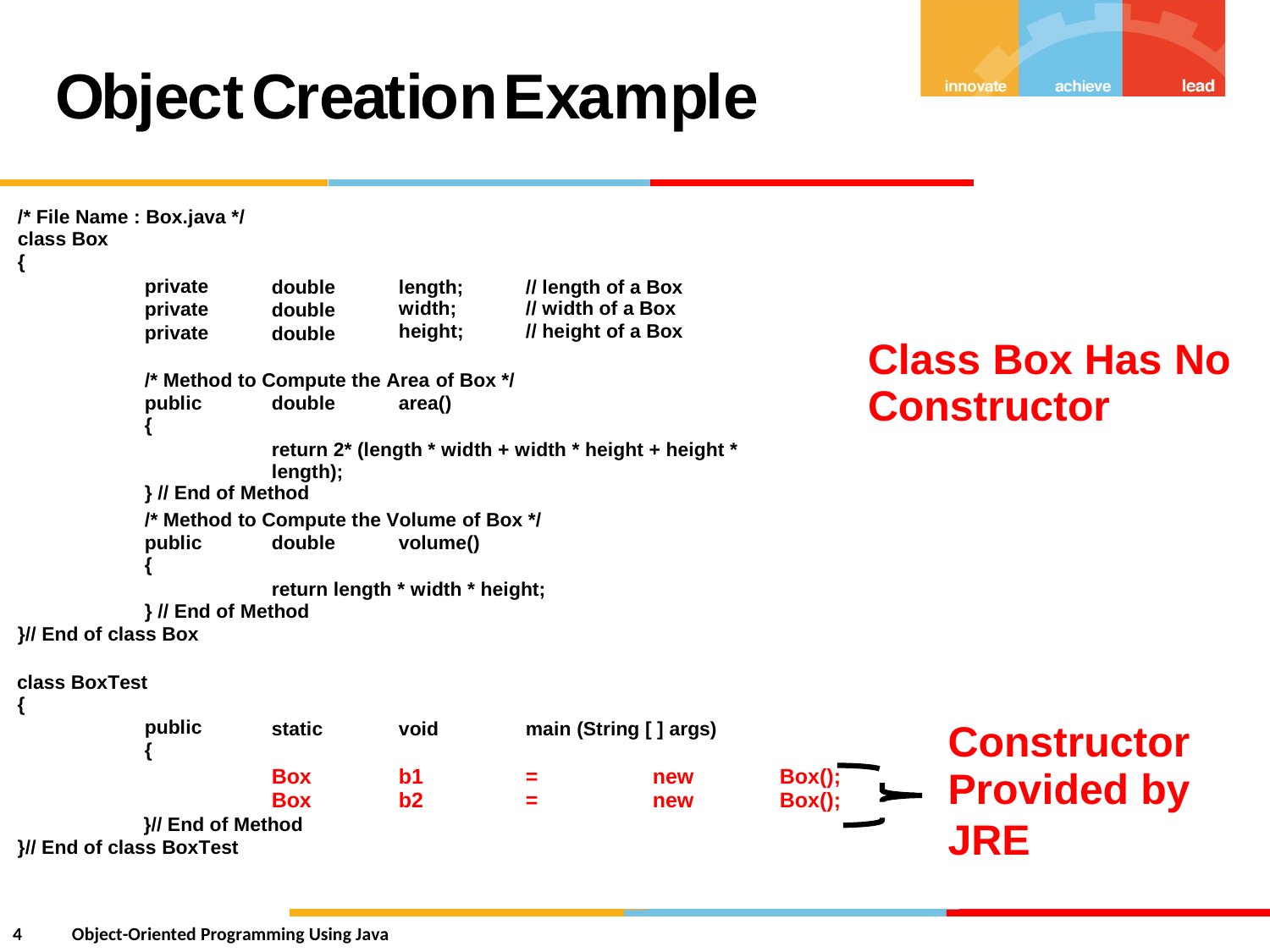

Object
Creation
Example

/* File Name : Box.java */
class Box
{
private private private
double
double double
length;
width;
height;
// length of a Box
// width of a Box
// height of a Box
Class Box Has
Constructor
No
/* Method to Compute the Area of Box */
public
{
double
area()
return 2* (length * width + width * height + height * length);
} // End of Method
/* Method to Compute the Volume of Box */
public
{
double
volume()
return length * width * height;
} // End of Method
}// End of class Box
class BoxTest
{
public
{
static
void
main (String [ ] args)
Constructor
Provided by
JRE
Box
Box
}// End of Method
}// End of class BoxTest
b1
b2
=
=
new
new
Box();
Box();

4
Object-Oriented Programming Using Java